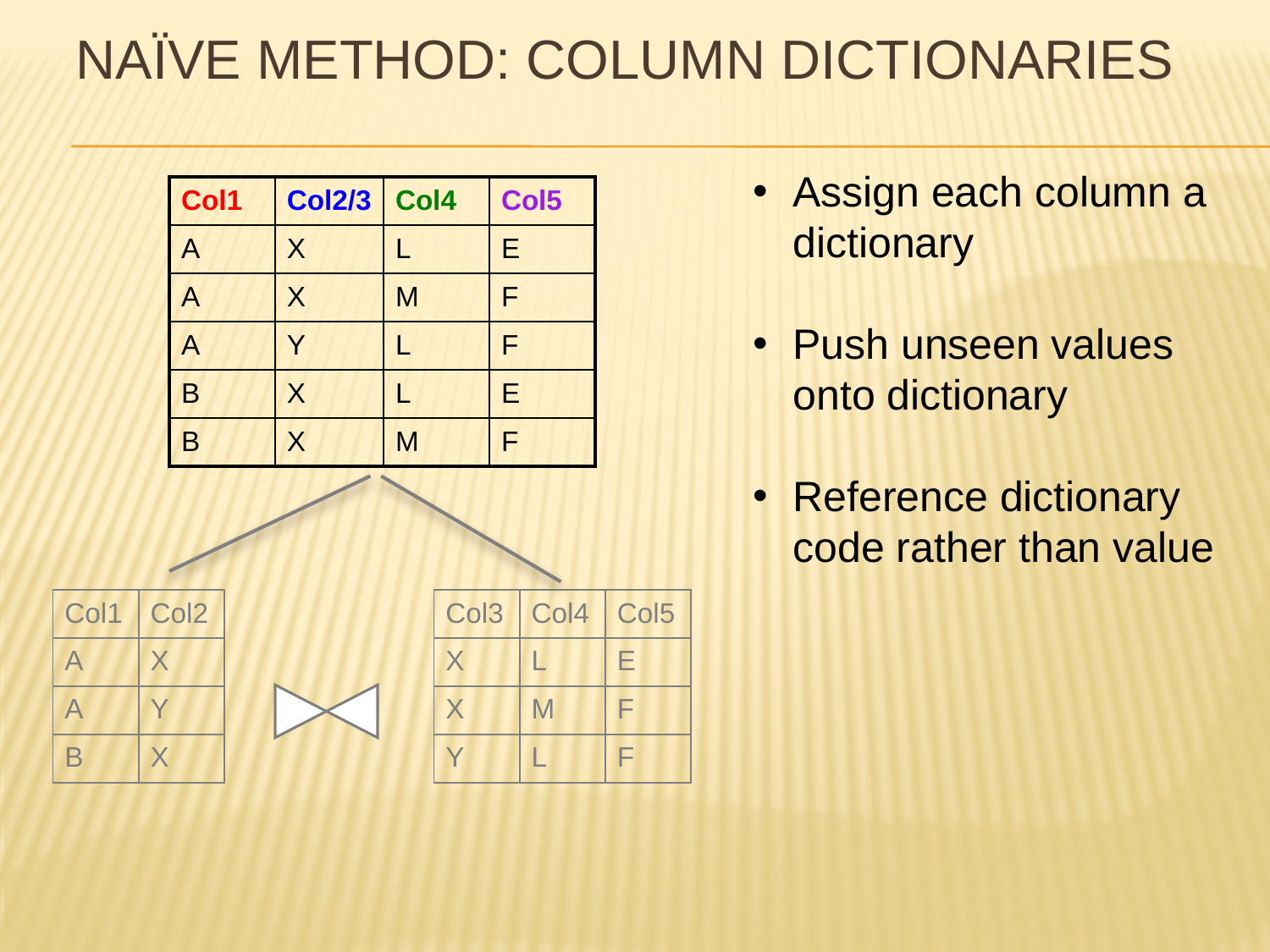

# Naïve Method: Column Dictionaries
Assign each column a dictionary

Push unseen values onto dictionary

Reference dictionary code rather than value
| Col1 | Col2/3 | Col4 | Col5 |
| --- | --- | --- | --- |
| A | X | L | E |
| A | X | M | F |
| A | Y | L | F |
| B | X | L | E |
| B | X | M | F |
| Col1 | Col2 |
| --- | --- |
| A | X |
| A | Y |
| B | X |
| Col3 | Col4 | Col5 |
| --- | --- | --- |
| X | L | E |
| X | M | F |
| Y | L | F |